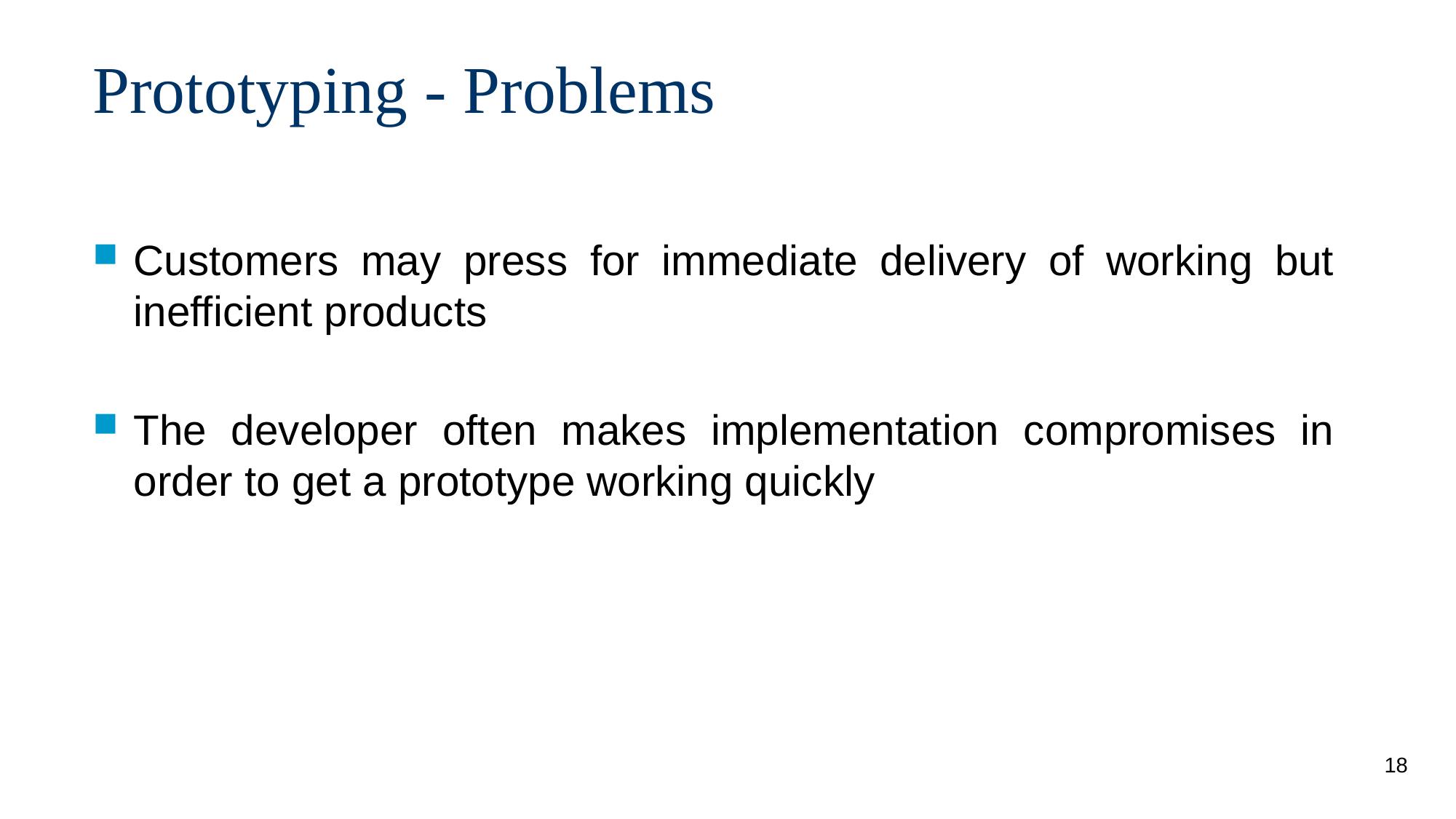

# Prototyping - Problems
Customers may press for immediate delivery of working but inefficient products

The developer often makes implementation compromises in order to get a prototype working quickly

18